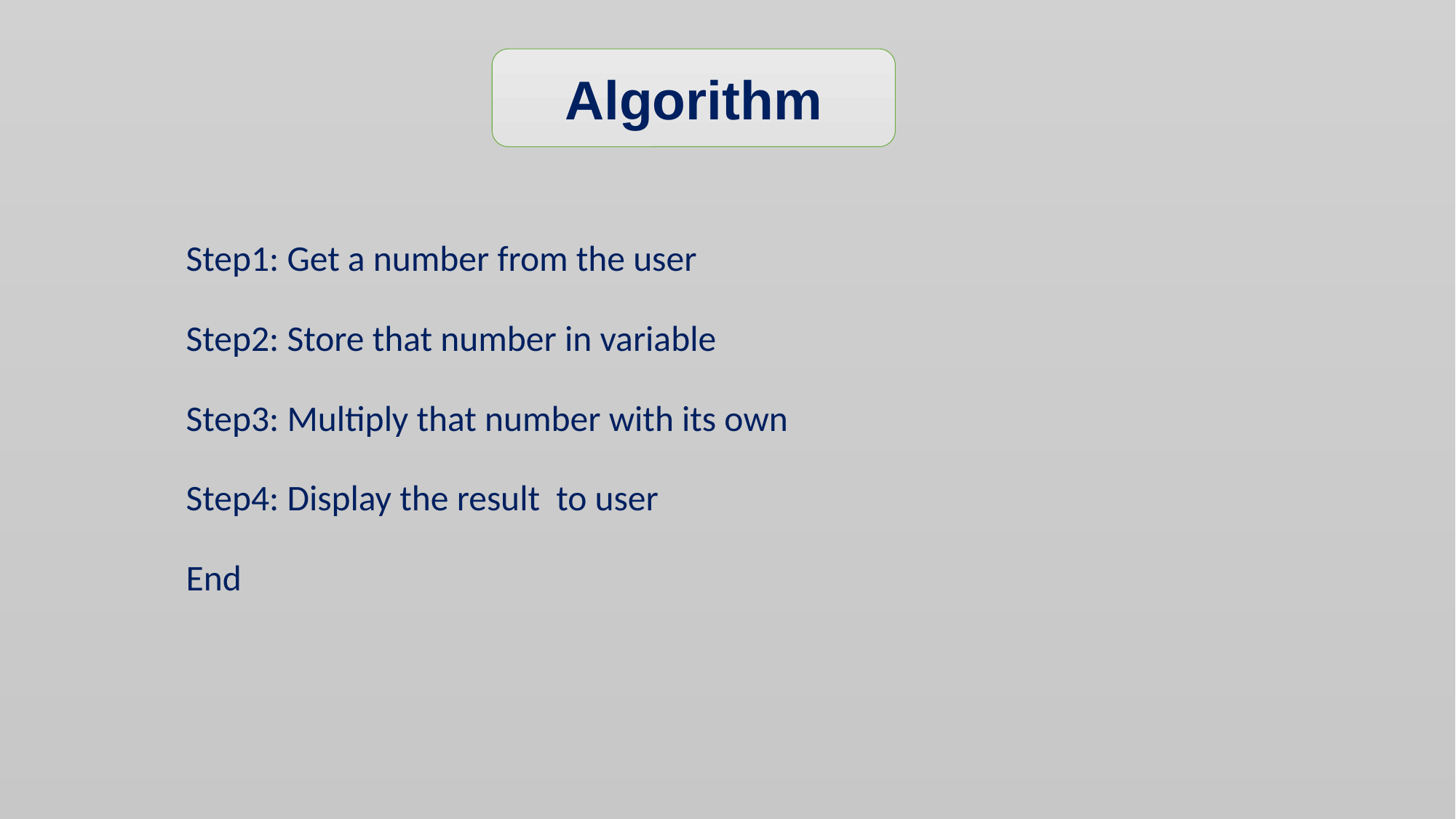

Algorithm
Step1: Get a number from the user
Step2: Store that number in variable
Step3: Multiply that number with its own
Step4: Display the result  to user
End